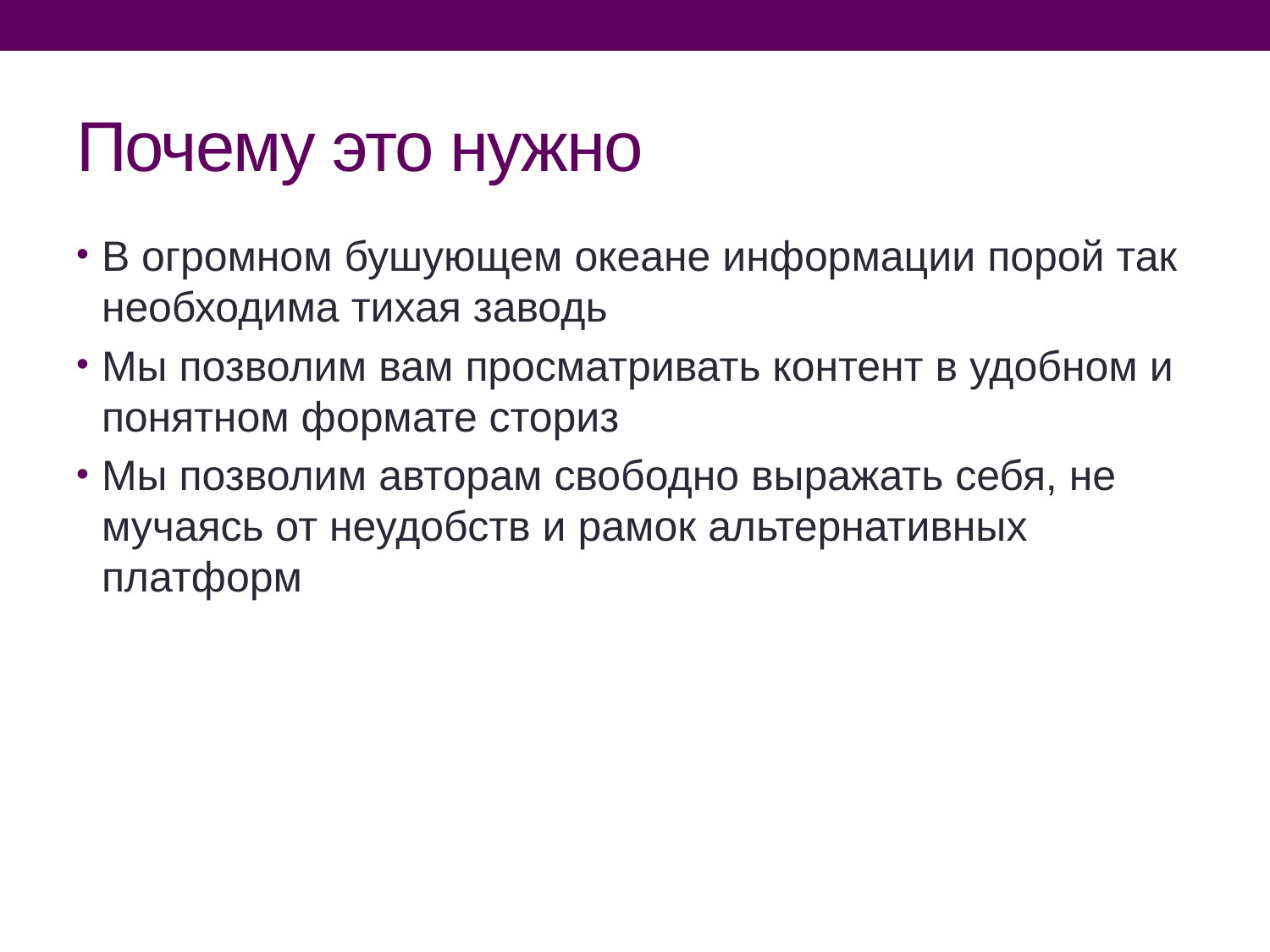

# Почему это нужно
В огромном бушующем океане информации порой так необходима тихая заводь
Мы позволим вам просматривать контент в удобном и понятном формате сториз
Мы позволим авторам свободно выражать себя, не мучаясь от неудобств и рамок альтернативных платформ